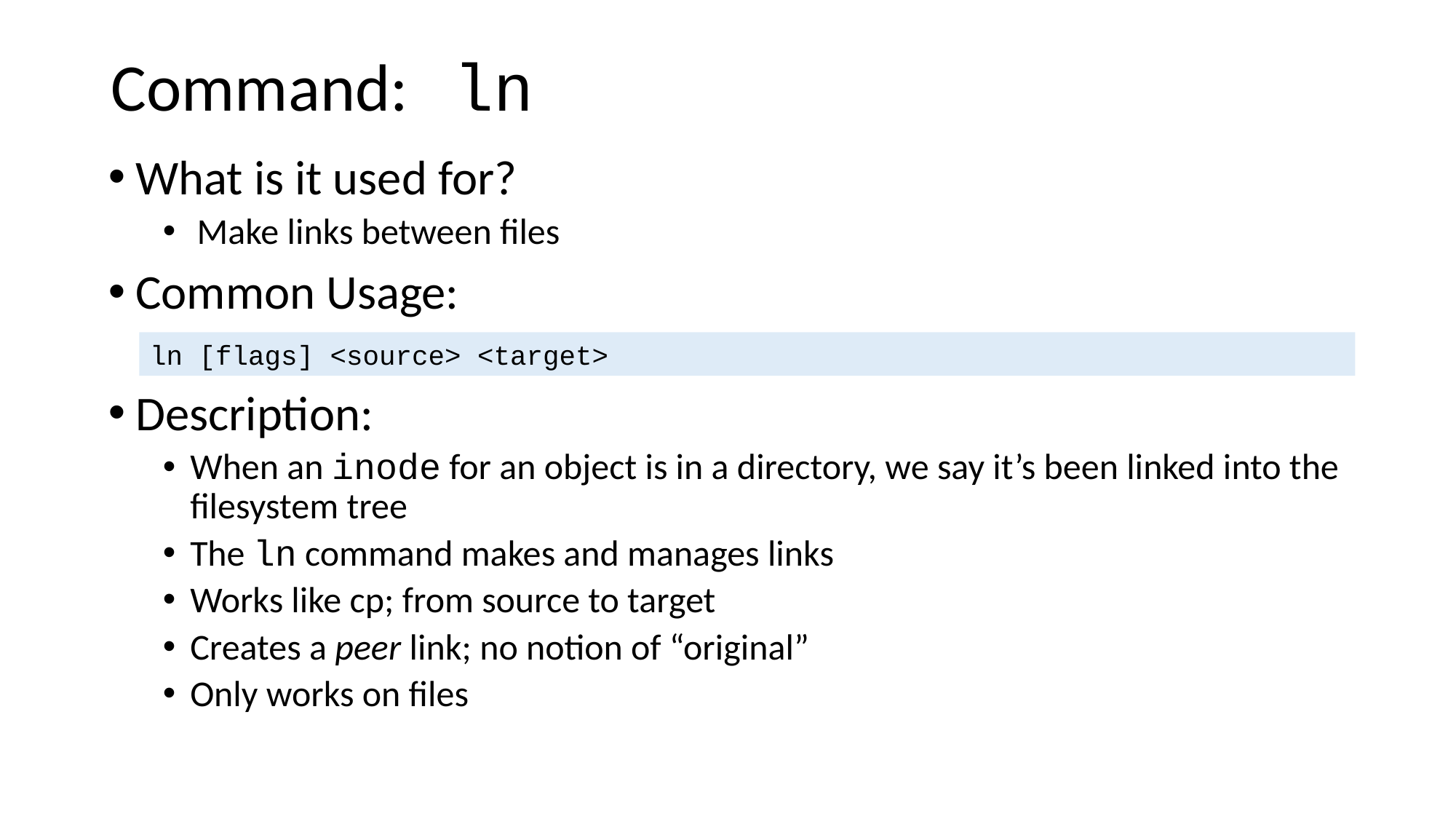

# Command:   ln
What is it used for?
Make links between files
Common Usage:
ln [flags] <source> <target>
Description:
When an inode for an object is in a directory, we say it’s been linked into the filesystem tree
The ln command makes and manages links
Works like cp; from source to target
Creates a peer link; no notion of “original”
Only works on files